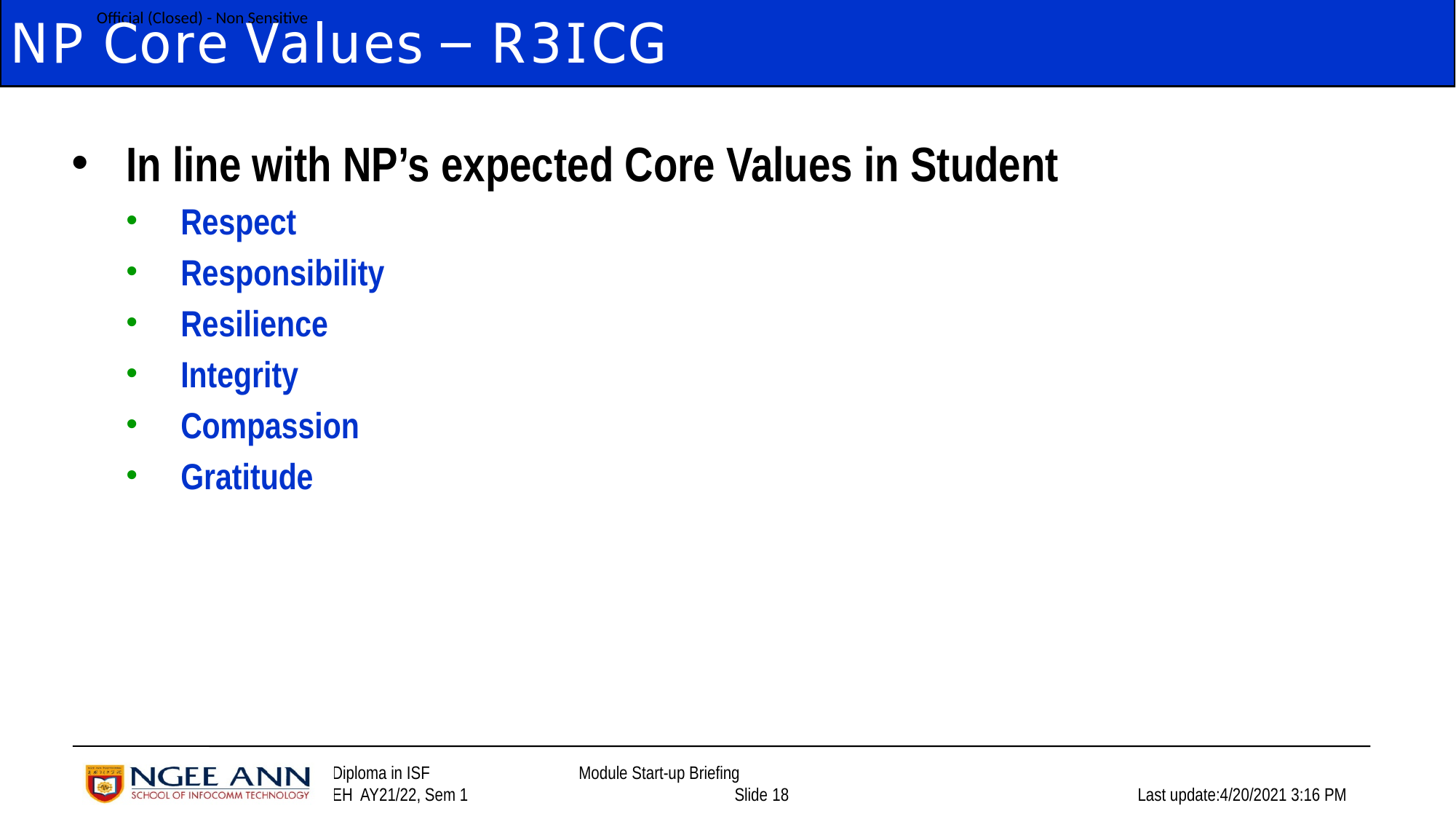

# NP Core Values – R3ICG
In line with NP’s expected Core Values in Student
Respect
Responsibility
Resilience
Integrity
Compassion
Gratitude